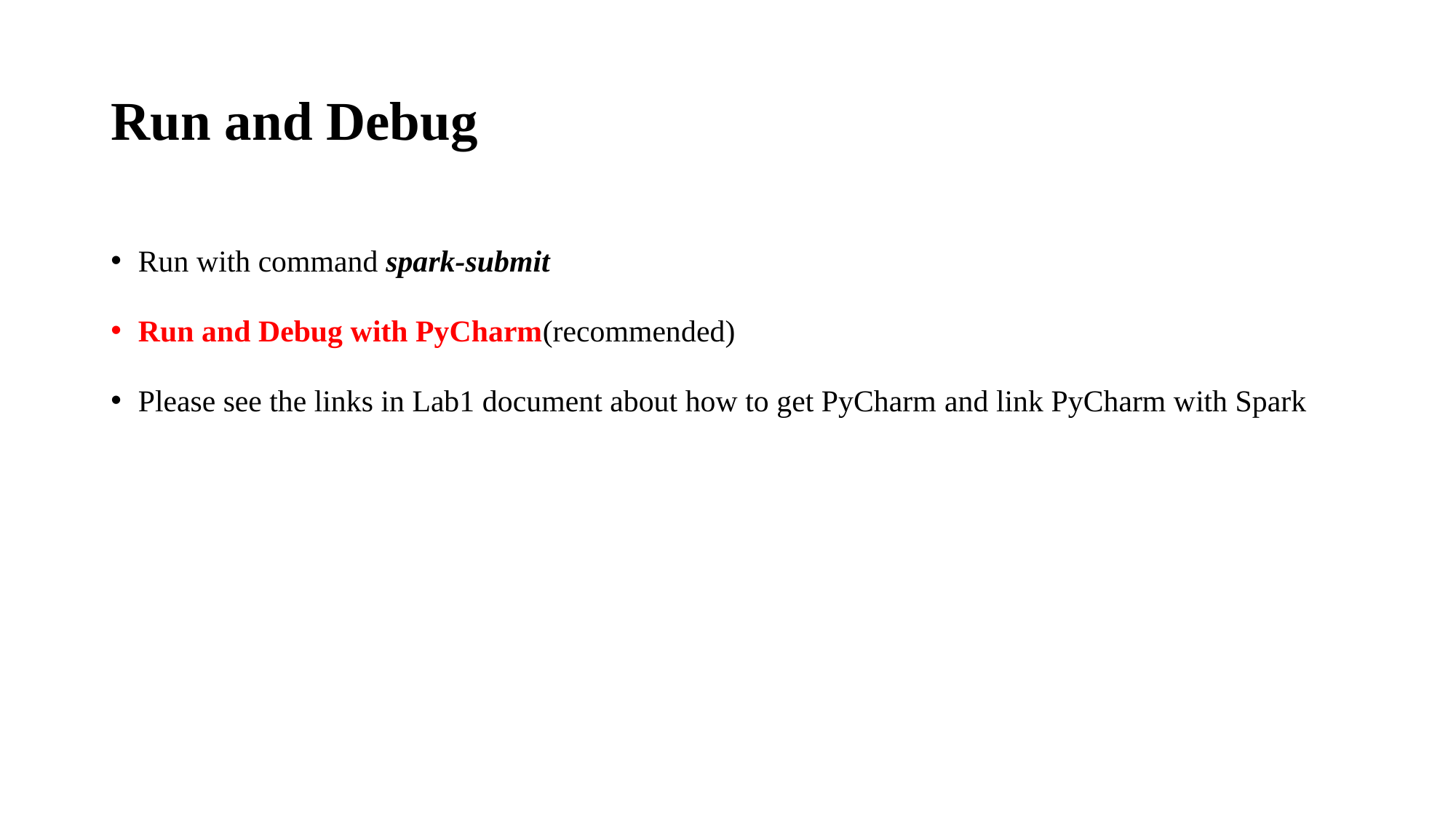

# Run and Debug
Run with command spark-submit
Run and Debug with PyCharm(recommended)
Please see the links in Lab1 document about how to get PyCharm and link PyCharm with Spark